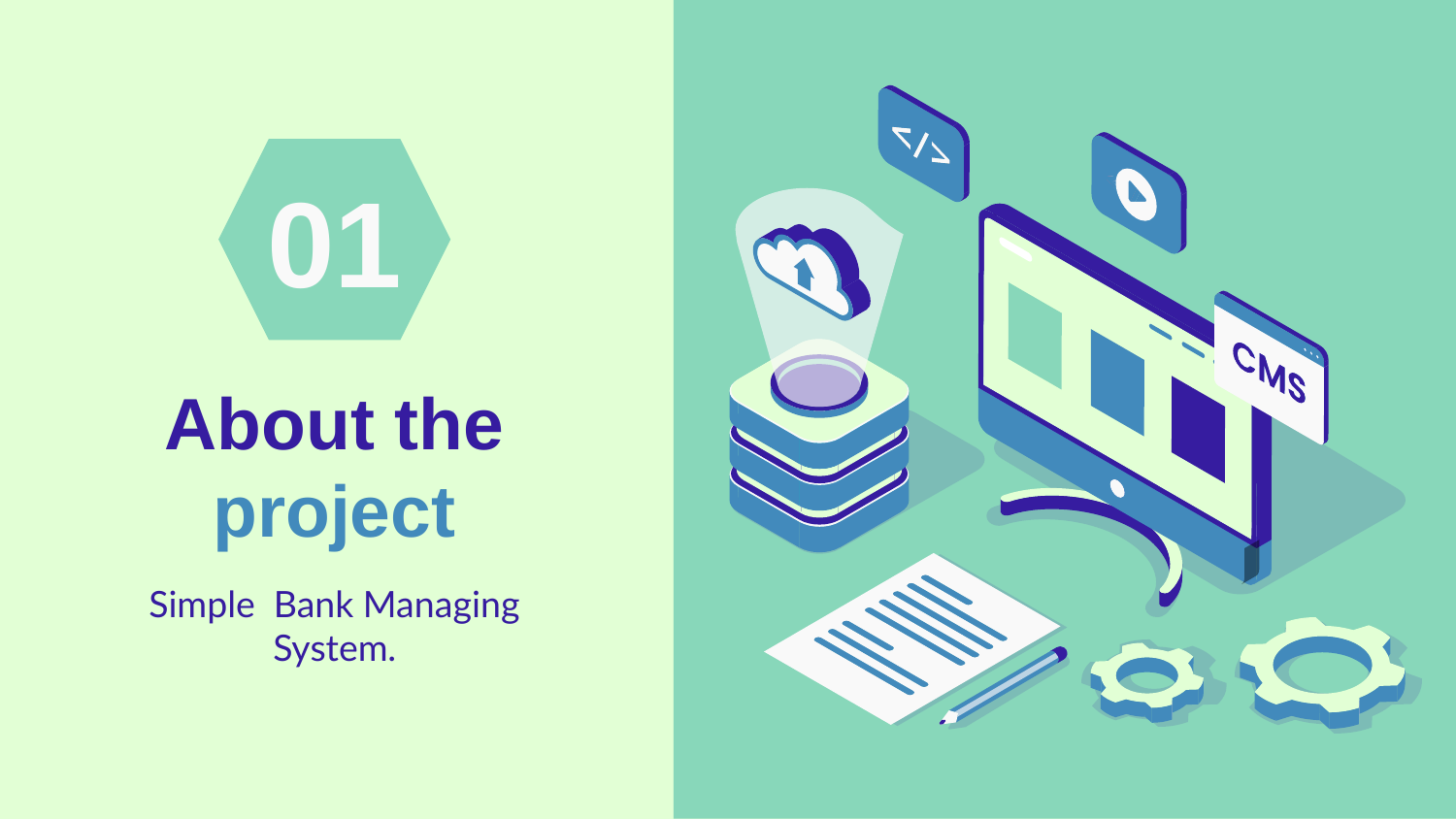

01
# About the project
Simple  Bank Managing System.